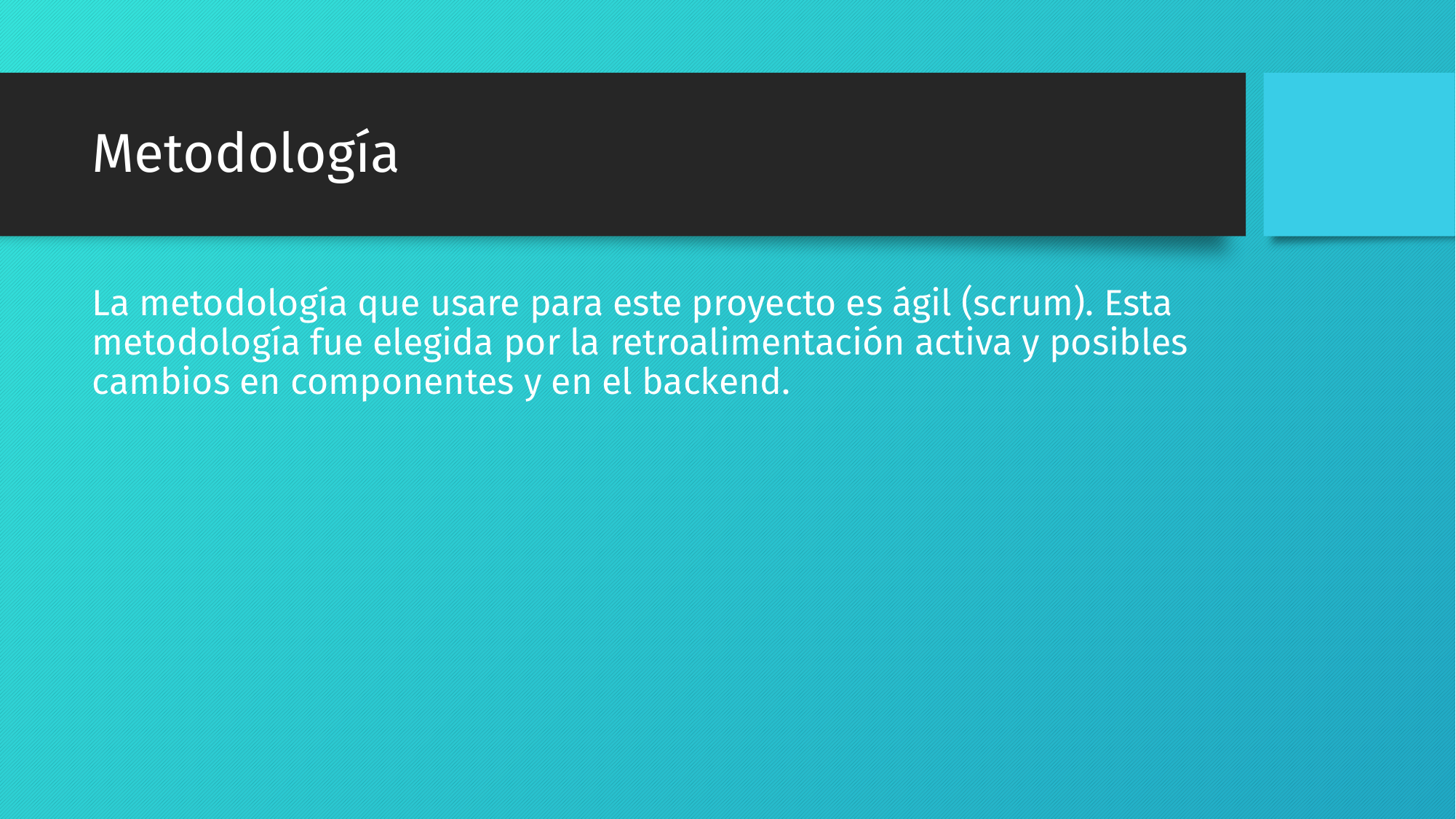

# Metodología
La metodología que usare para este proyecto es ágil (scrum). Esta metodología fue elegida por la retroalimentación activa y posibles cambios en componentes y en el backend.